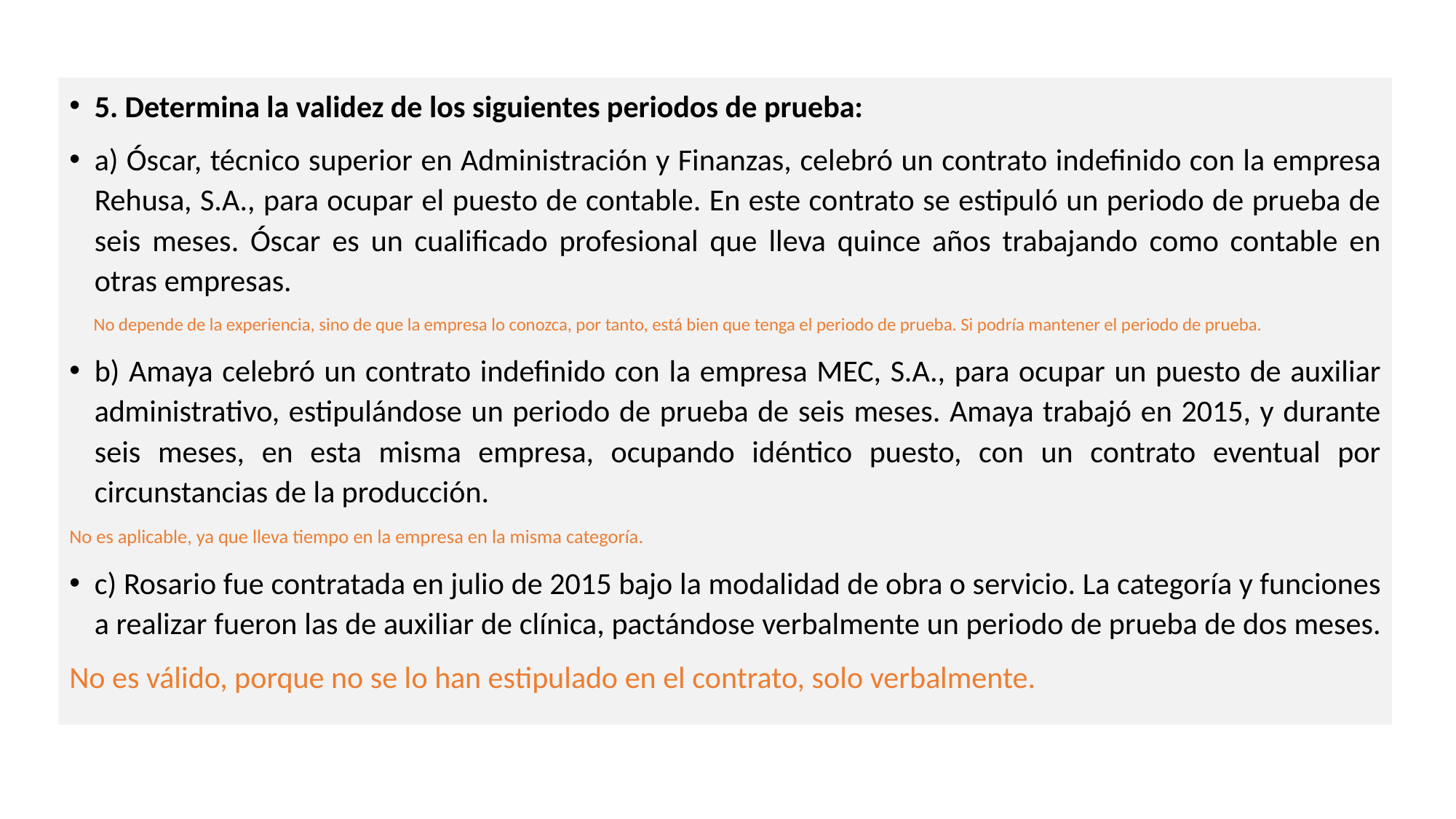

5. Determina la validez de los siguientes periodos de prueba:
a) Óscar, técnico superior en Administración y Finanzas, celebró un contrato indefinido con la empresa Rehusa, S.A., para ocupar el puesto de contable. En este contrato se estipuló un periodo de prueba de seis meses. Óscar es un cualificado profesional que lleva quince años trabajando como contable en otras empresas.
      No depende de la experiencia, sino de que la empresa lo conozca, por tanto, está bien que tenga el periodo de prueba. Si podría mantener el periodo de prueba.
b) Amaya celebró un contrato indefinido con la empresa MEC, S.A., para ocupar un puesto de auxiliar administrativo, estipulándose un periodo de prueba de seis meses. Amaya trabajó en 2015, y durante seis meses, en esta misma empresa, ocupando idéntico puesto, con un contrato eventual por circunstancias de la producción.
No es aplicable, ya que lleva tiempo en la empresa en la misma categoría.
c) Rosario fue contratada en julio de 2015 bajo la modalidad de obra o servicio. La categoría y funciones a realizar fueron las de auxiliar de clínica, pactándose verbalmente un periodo de prueba de dos meses.
No es válido, porque no se lo han estipulado en el contrato, solo verbalmente.